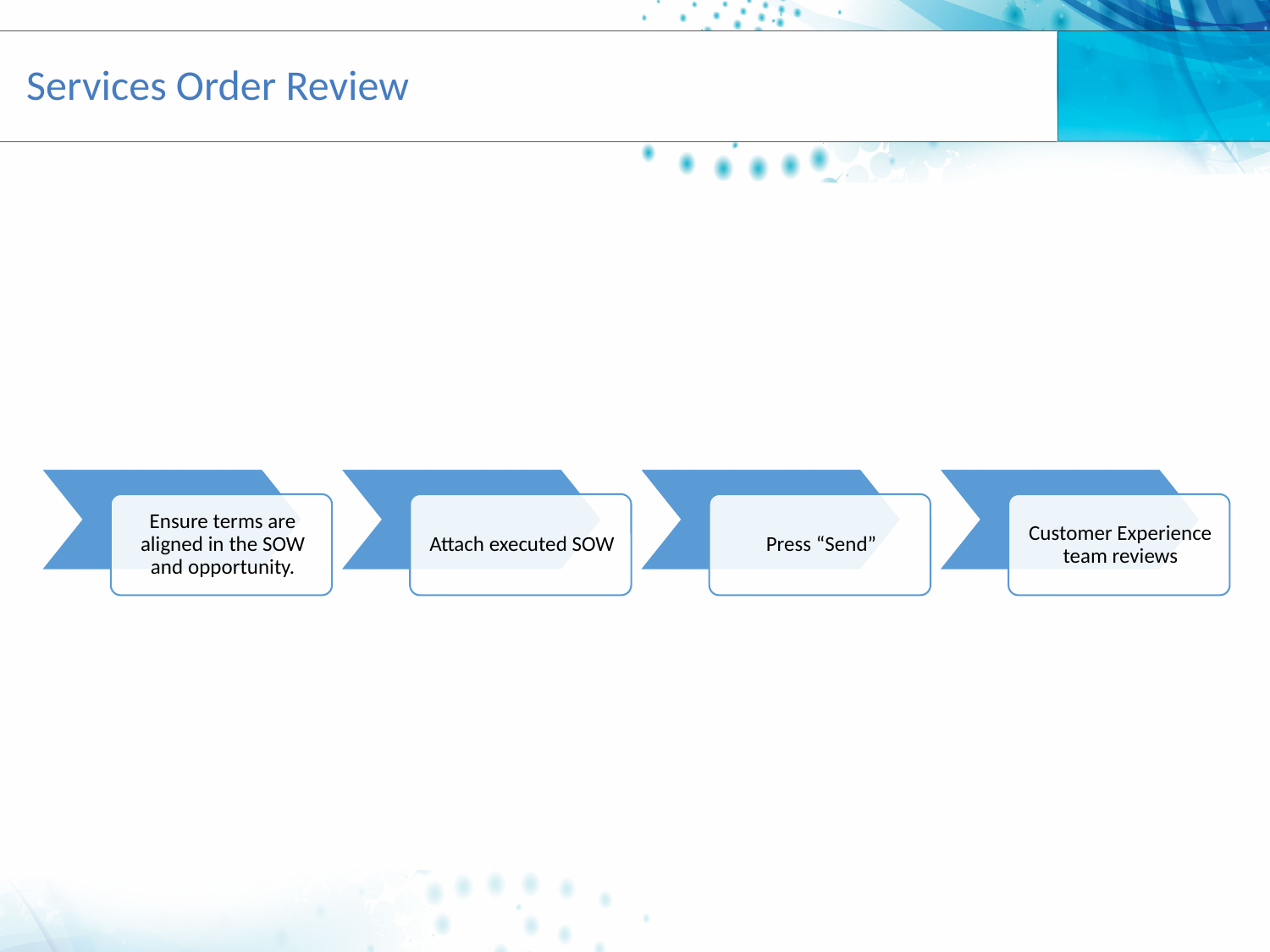

# Services Order Review
Ensure terms are aligned in the SOW and opportunity.
Attach executed SOW
Press “Send”
Customer Experience team reviews